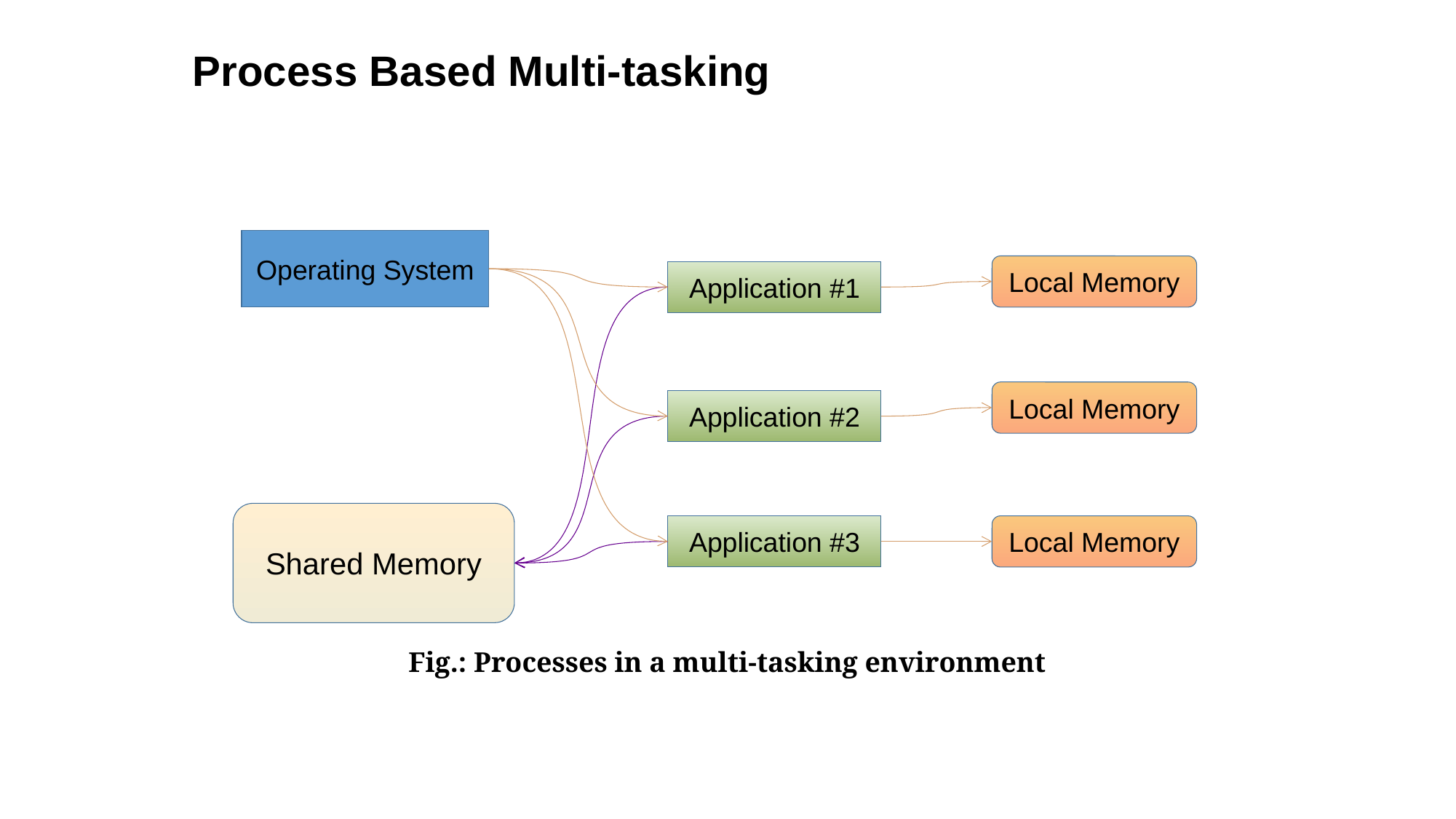

# Process Based Multi-tasking
Operating System
Local Memory
Application #1
Local Memory
Application #2
Shared Memory
Application #3
Local Memory
Fig.: Processes in a multi-tasking environment